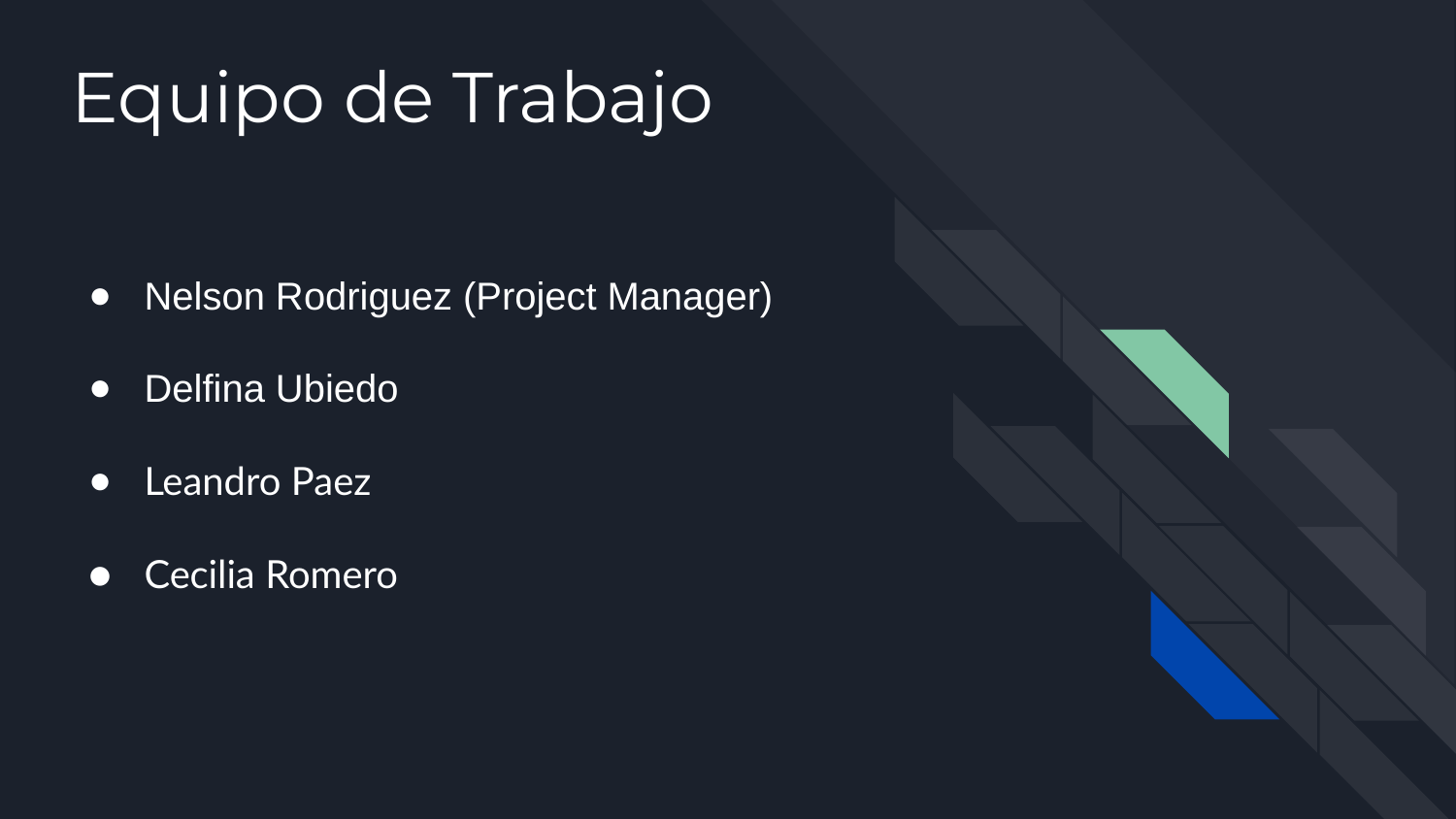

# Equipo de Trabajo
Nelson Rodriguez (Project Manager)
Delfina Ubiedo
Leandro Paez
Cecilia Romero